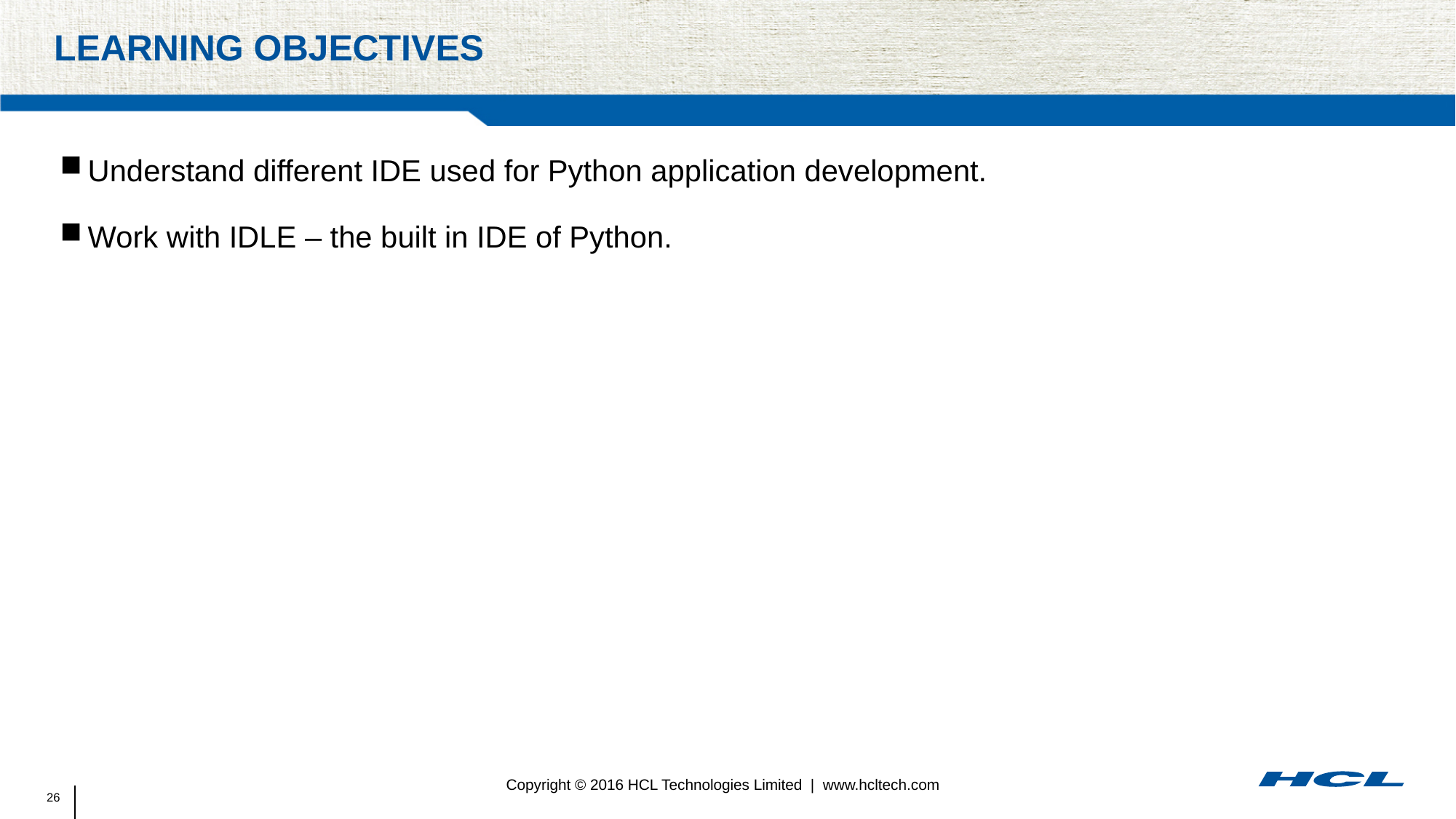

# Learning objectives
Understand different IDE used for Python application development.
Work with IDLE – the built in IDE of Python.